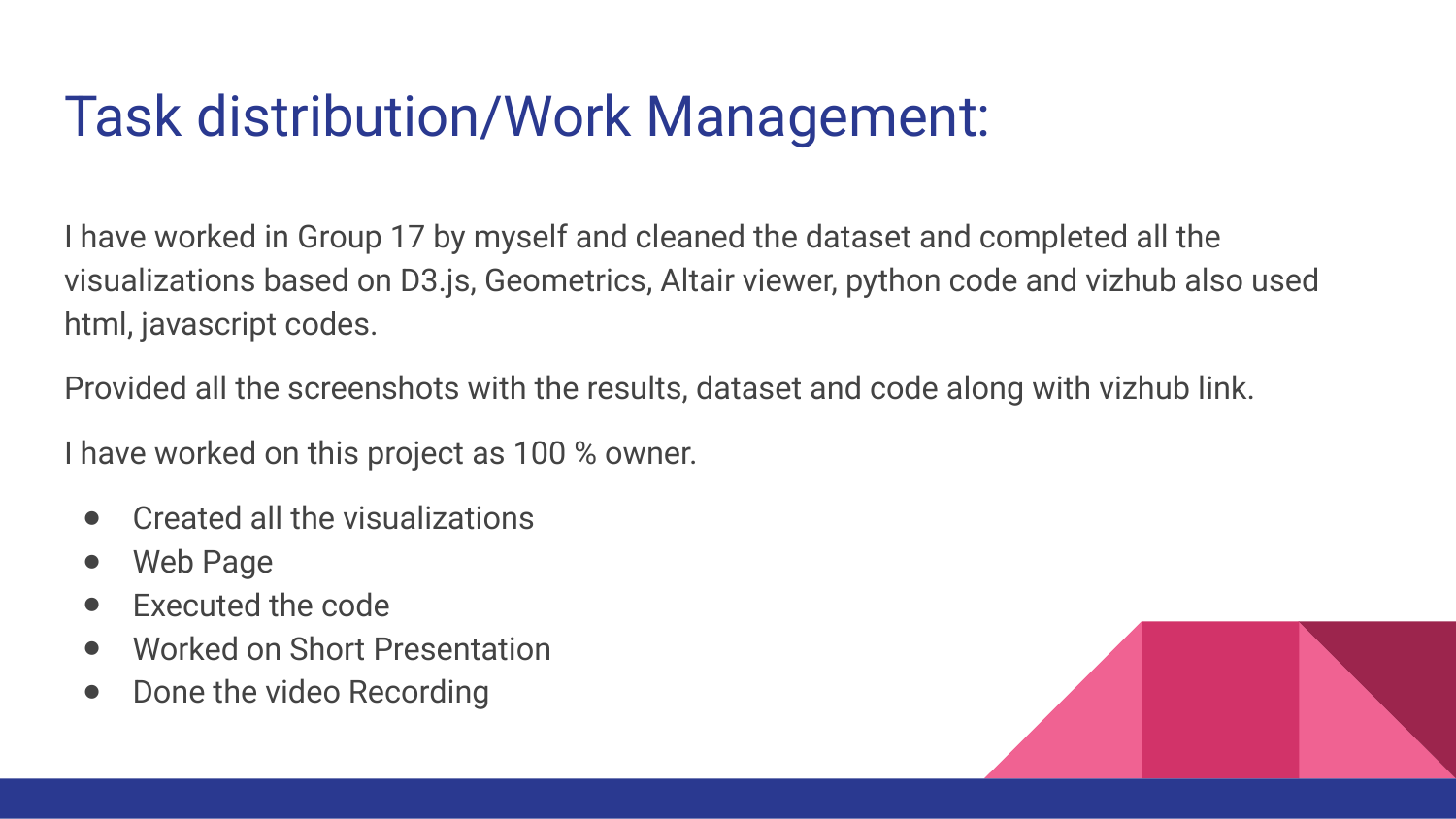

# Task distribution/Work Management:
I have worked in Group 17 by myself and cleaned the dataset and completed all the visualizations based on D3.js, Geometrics, Altair viewer, python code and vizhub also used html, javascript codes.
Provided all the screenshots with the results, dataset and code along with vizhub link.
I have worked on this project as 100 % owner.
Created all the visualizations
Web Page
Executed the code
Worked on Short Presentation
Done the video Recording